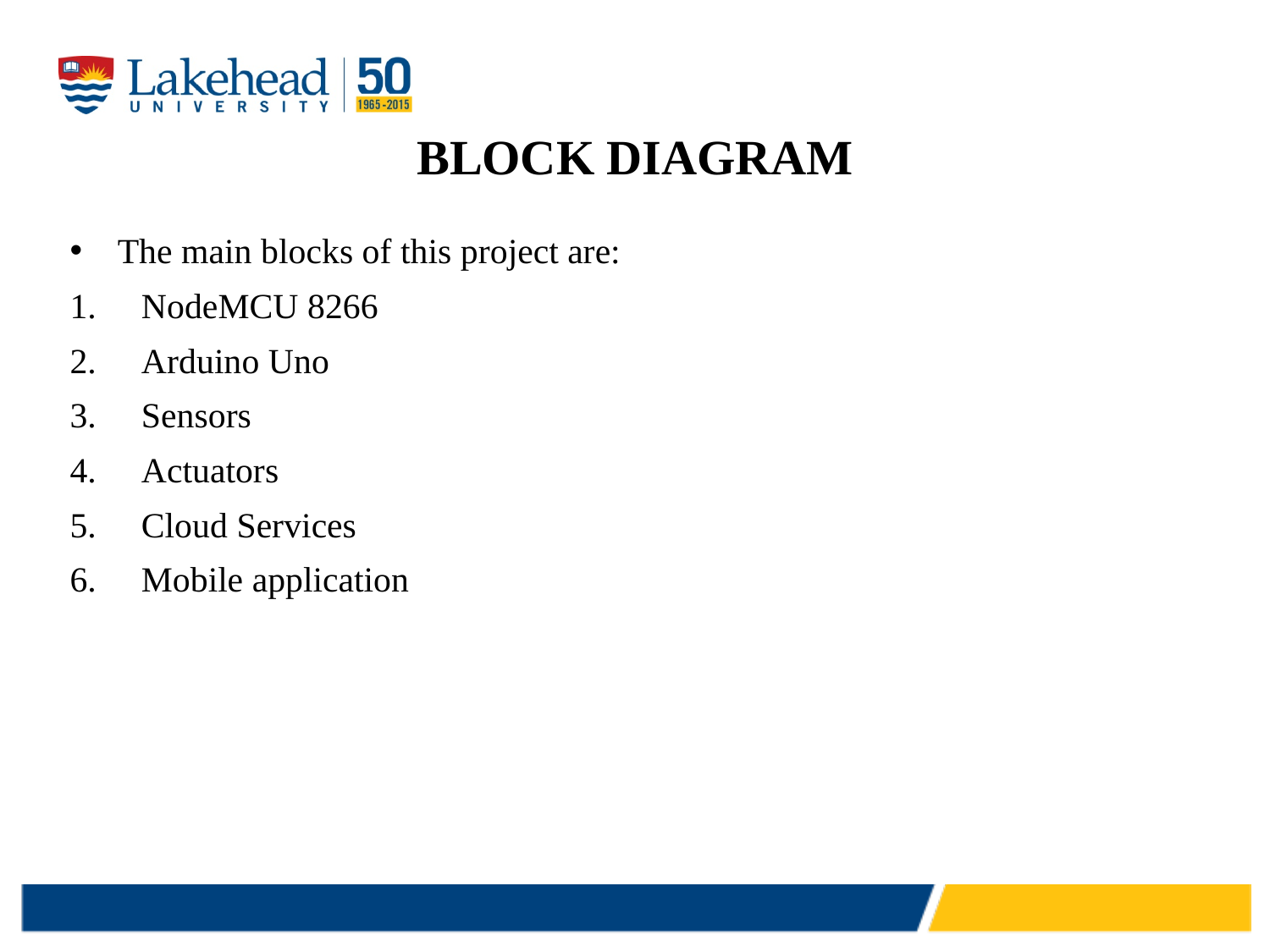

# BLOCK DIAGRAM
The main blocks of this project are:
NodeMCU 8266
Arduino Uno
Sensors
Actuators
Cloud Services
Mobile application